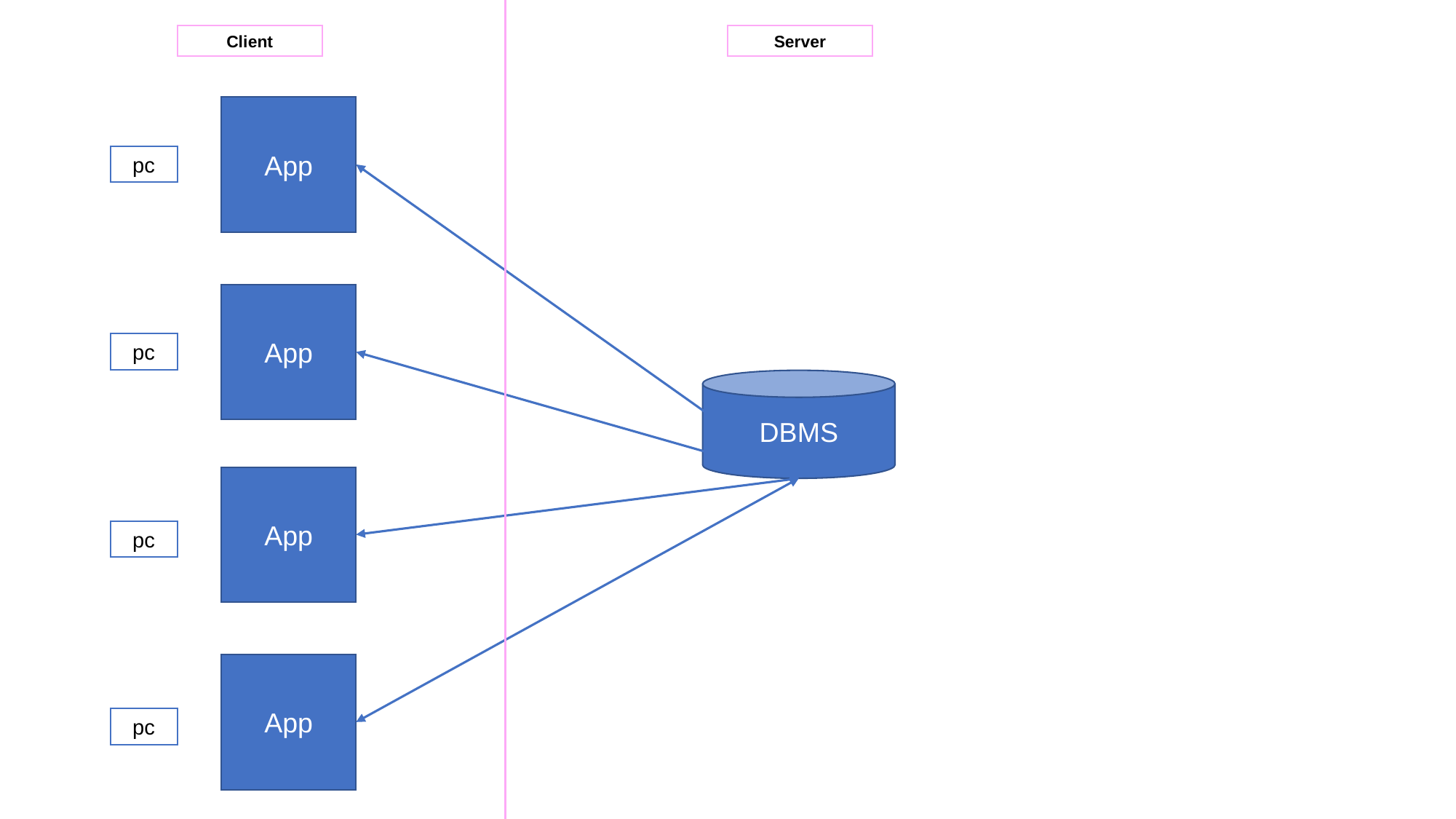

Client
Server
App
pc
App
pc
DBMS
App
pc
App
pc